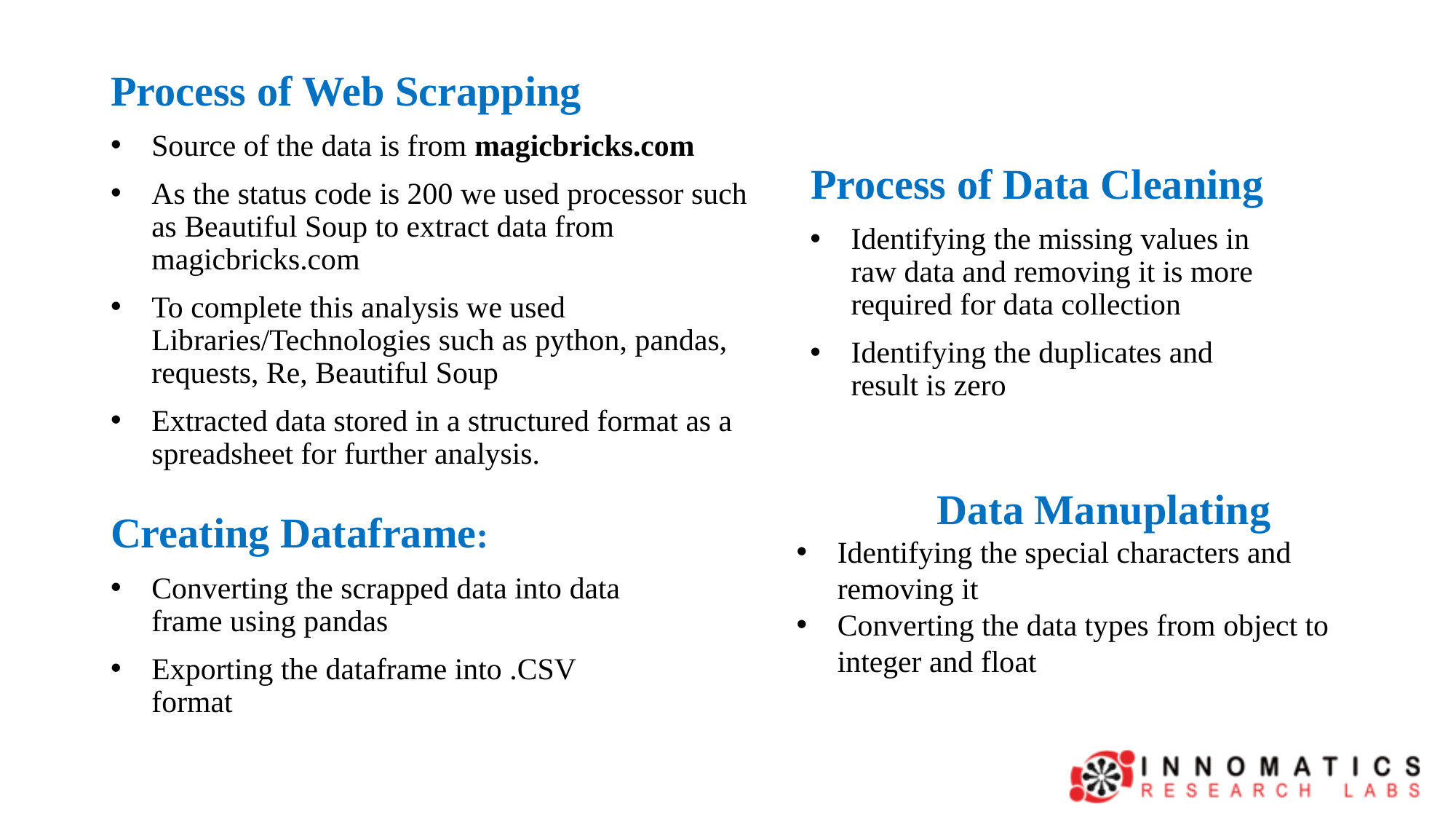

Process of Web Scrapping
Source of the data is from magicbricks.com
As the status code is 200 we used processor such as Beautiful Soup to extract data from magicbricks.com
To complete this analysis we used Libraries/Technologies such as python, pandas, requests, Re, Beautiful Soup
Extracted data stored in a structured format as a spreadsheet for further analysis.

Process of Data Cleaning
Identifying the missing values in raw data and removing it is more required for data collection
Identifying the duplicates and result is zero

 Data Manuplating
Identifying the special characters and removing it
Converting the data types from object to integer and float
Creating Dataframe:
Converting the scrapped data into data frame using pandas
Exporting the dataframe into .CSV format